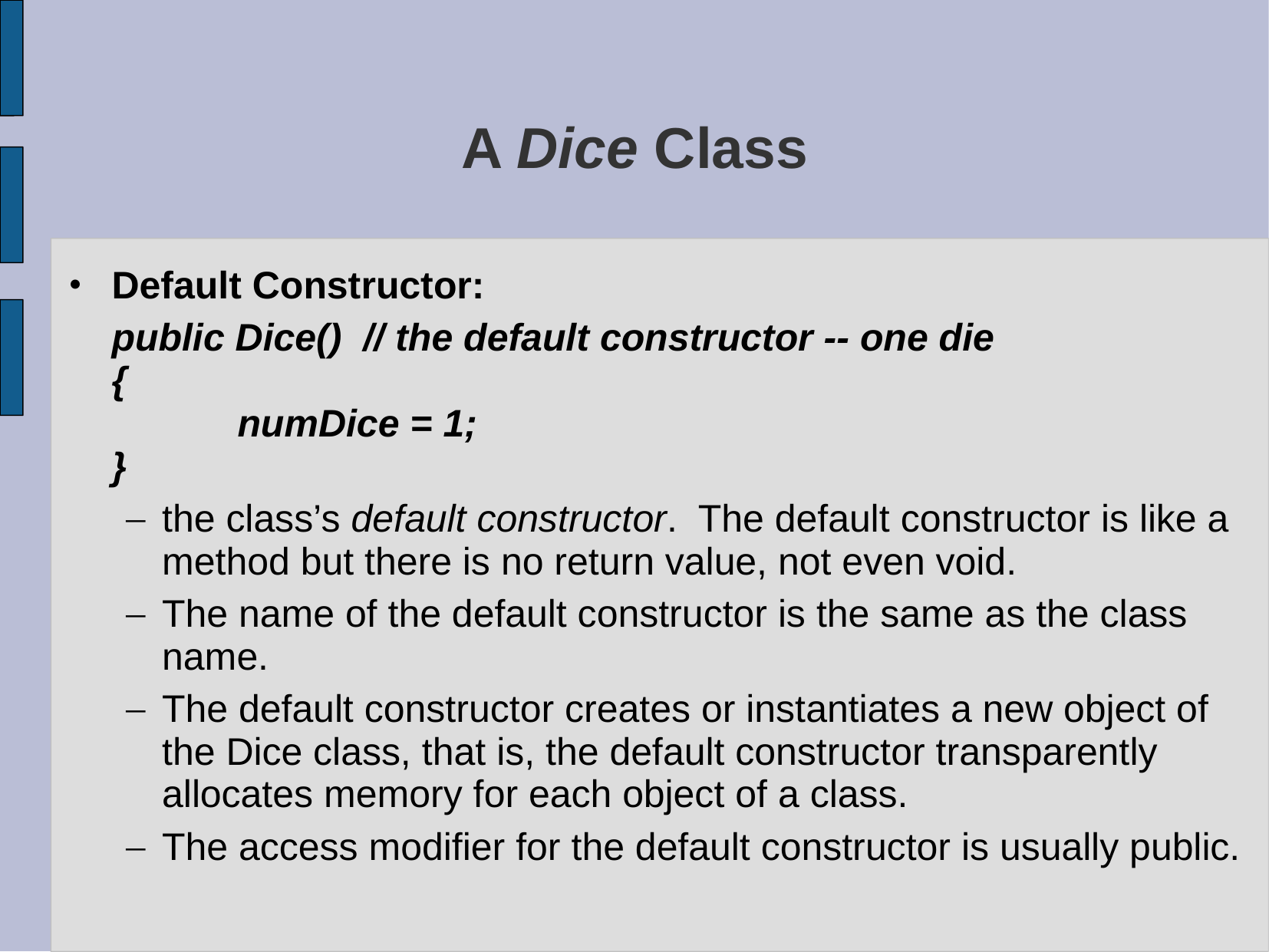

# A Dice Class
Default Constructor:
	public Dice()  // the default constructor -- one die
 	{
     	 numDice = 1;
 	}
the class’s default constructor.  The default constructor is like a method but there is no return value, not even void.
The name of the default constructor is the same as the class name.
The default constructor creates or instantiates a new object of the Dice class, that is, the default constructor transparently allocates memory for each object of a class.
The access modifier for the default constructor is usually public.